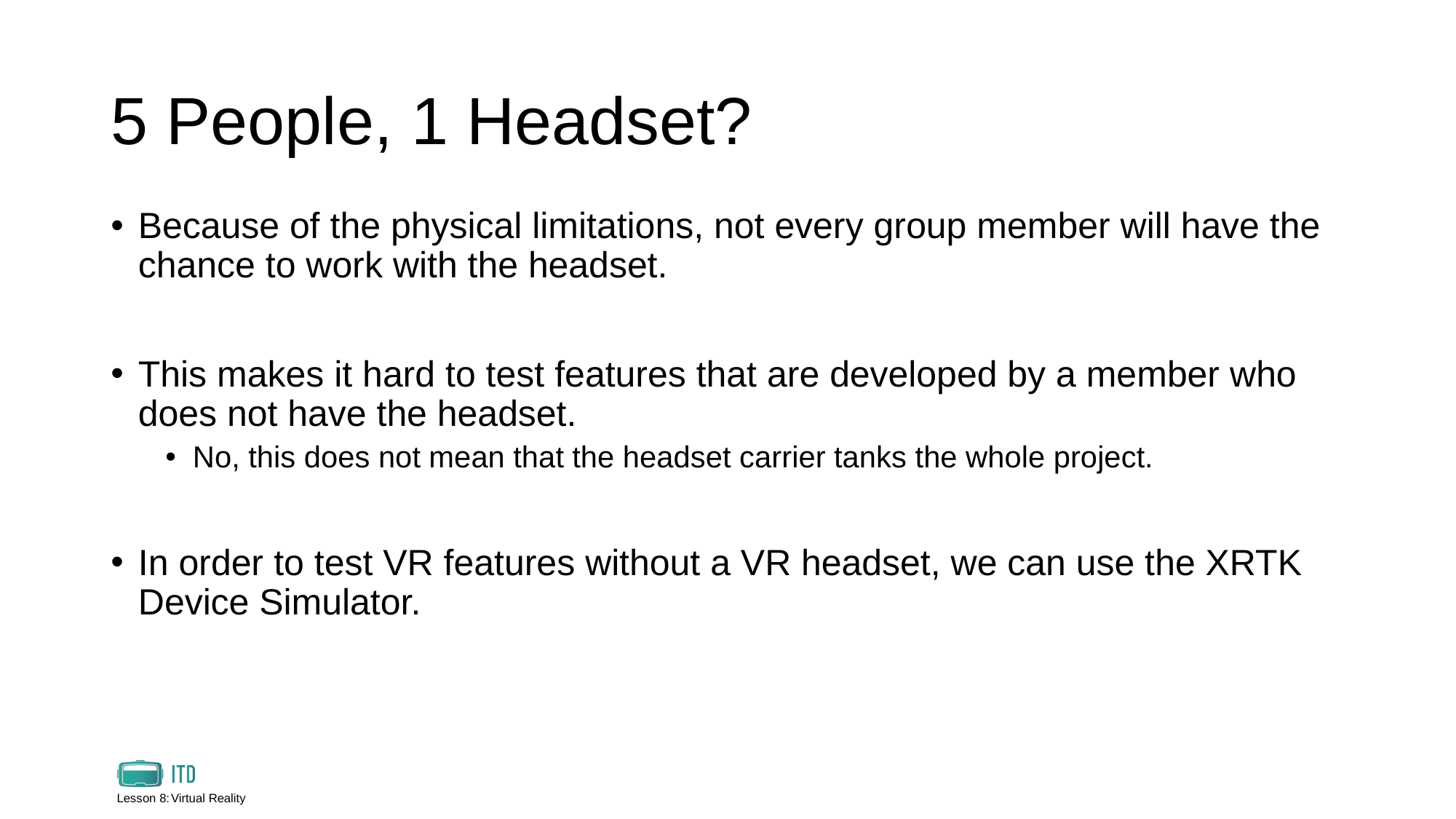

# 5 People, 1 Headset?
Because of the physical limitations, not every group member will have the chance to work with the headset.

This makes it hard to test features that are developed by a member who does not have the headset.
No, this does not mean that the headset carrier tanks the whole project.

In order to test VR features without a VR headset, we can use the XRTK Device Simulator.